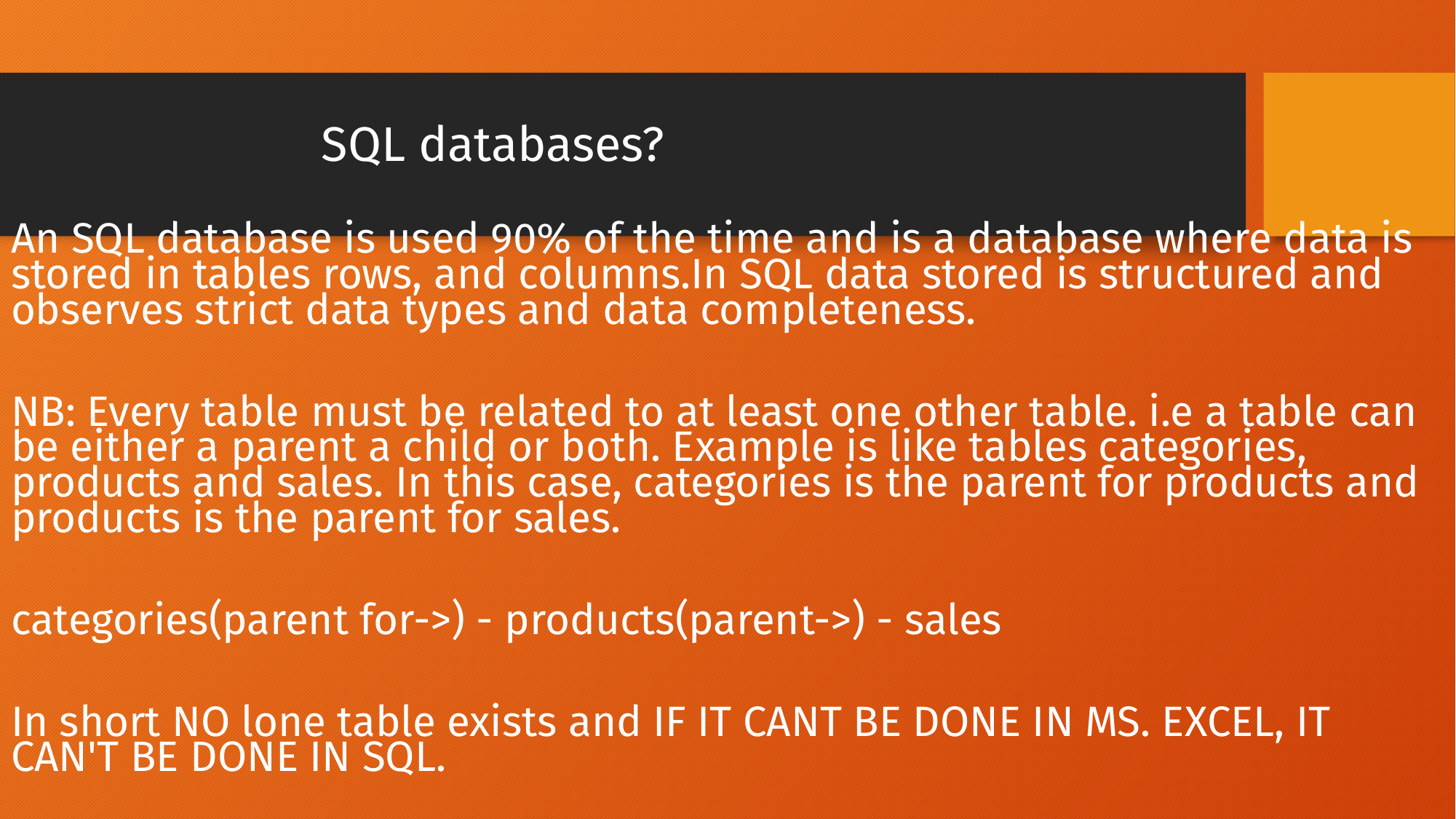

# SQL databases?
An SQL database is used 90% of the time and is a database where data is stored in tables rows, and columns.In SQL data stored is structured and observes strict data types and data completeness.

NB: Every table must be related to at least one other table. i.e a table can be either a parent a child or both. Example is like tables categories, products and sales. In this case, categories is the parent for products and products is the parent for sales.

categories(parent for->) - products(parent->) - sales

In short NO lone table exists and IF IT CANT BE DONE IN MS. EXCEL, IT CAN'T BE DONE IN SQL.